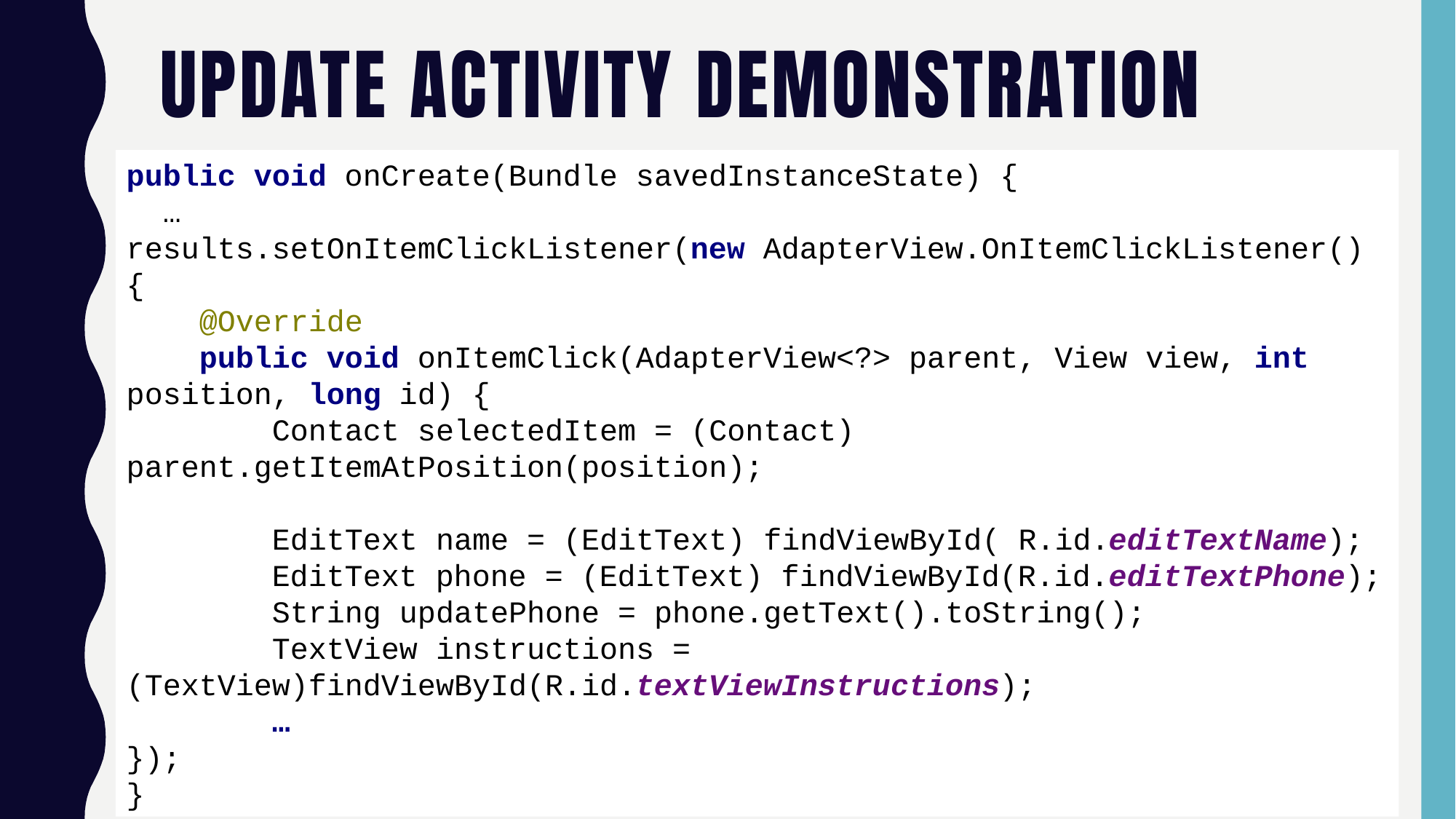

# Update activity Demonstration
public void onCreate(Bundle savedInstanceState) {
  …
results.setOnItemClickListener(new AdapterView.OnItemClickListener() {
    @Override
    public void onItemClick(AdapterView<?> parent, View view, int position, long id) {
        Contact selectedItem = (Contact)     parent.getItemAtPosition(position);
        EditText name = (EditText) findViewById( R.id.editTextName);
        EditText phone = (EditText) findViewById(R.id.editTextPhone);
        String updatePhone = phone.getText().toString();
        TextView instructions = (TextView)findViewById(R.id.textViewInstructions);
        …
});
}